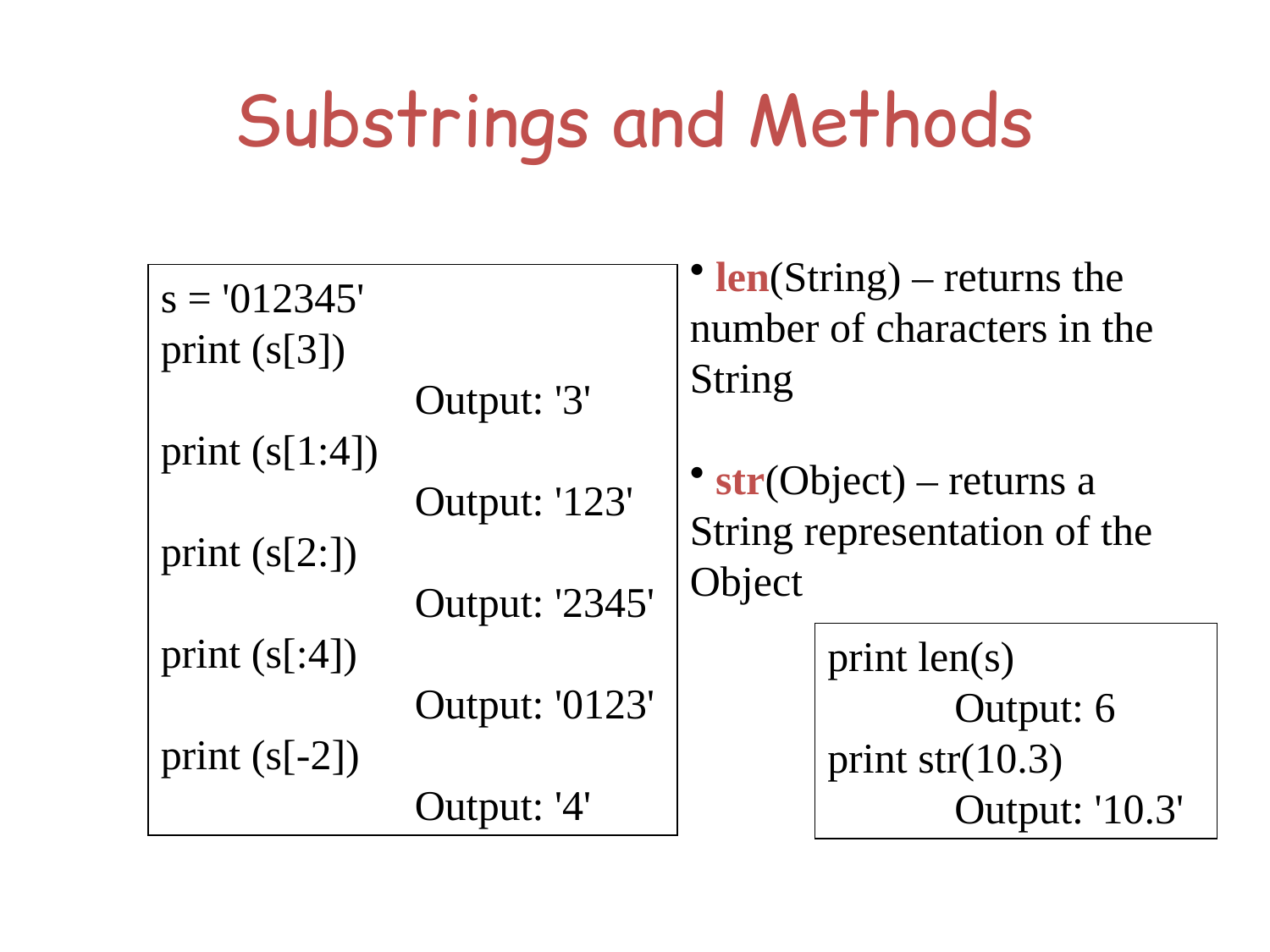

# Substrings and Methods
 len(String) – returns the number of characters in the String

 str(Object) – returns a String representation of the Object
s = '012345'
print (s[3])
		Output: '3'
print (s[1:4])
		Output: '123'
print (s[2:])
		Output: '2345'
print (s[:4])
		Output: '0123'
print (s[-2])
		Output: '4'
print len(s)
	Output: 6
print str(10.3)
	Output: '10.3'